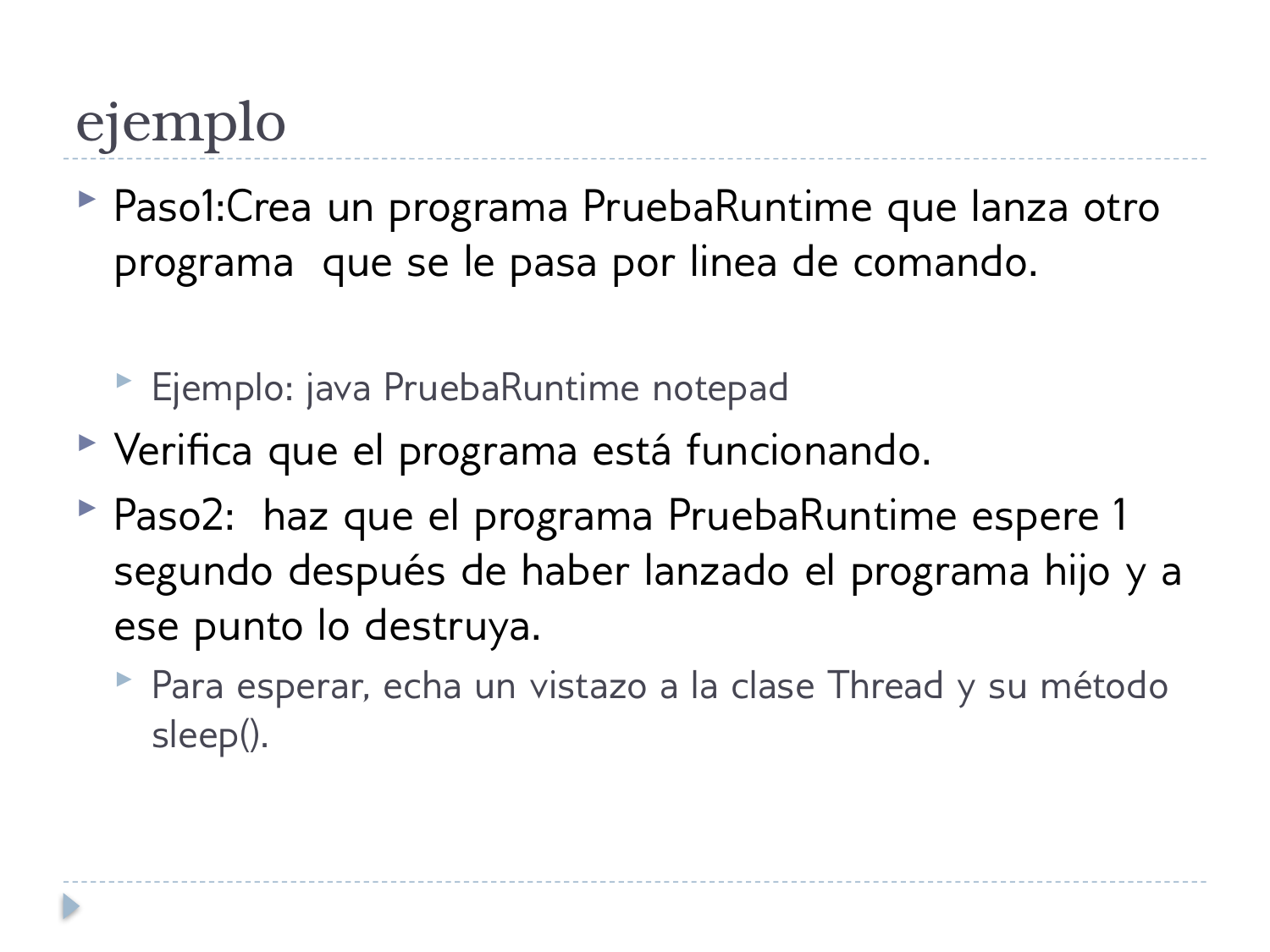

# ejemplo
Paso1:Crea un programa PruebaRuntime que lanza otro programa  que se le pasa por linea de comando.

Ejemplo: java PruebaRuntime notepad
Verifica que el programa está funcionando.
Paso2:  haz que el programa PruebaRuntime espere 1 segundo después de haber lanzado el programa hijo y a ese punto lo destruya.
Para esperar, echa un vistazo a la clase Thread y su método sleep().